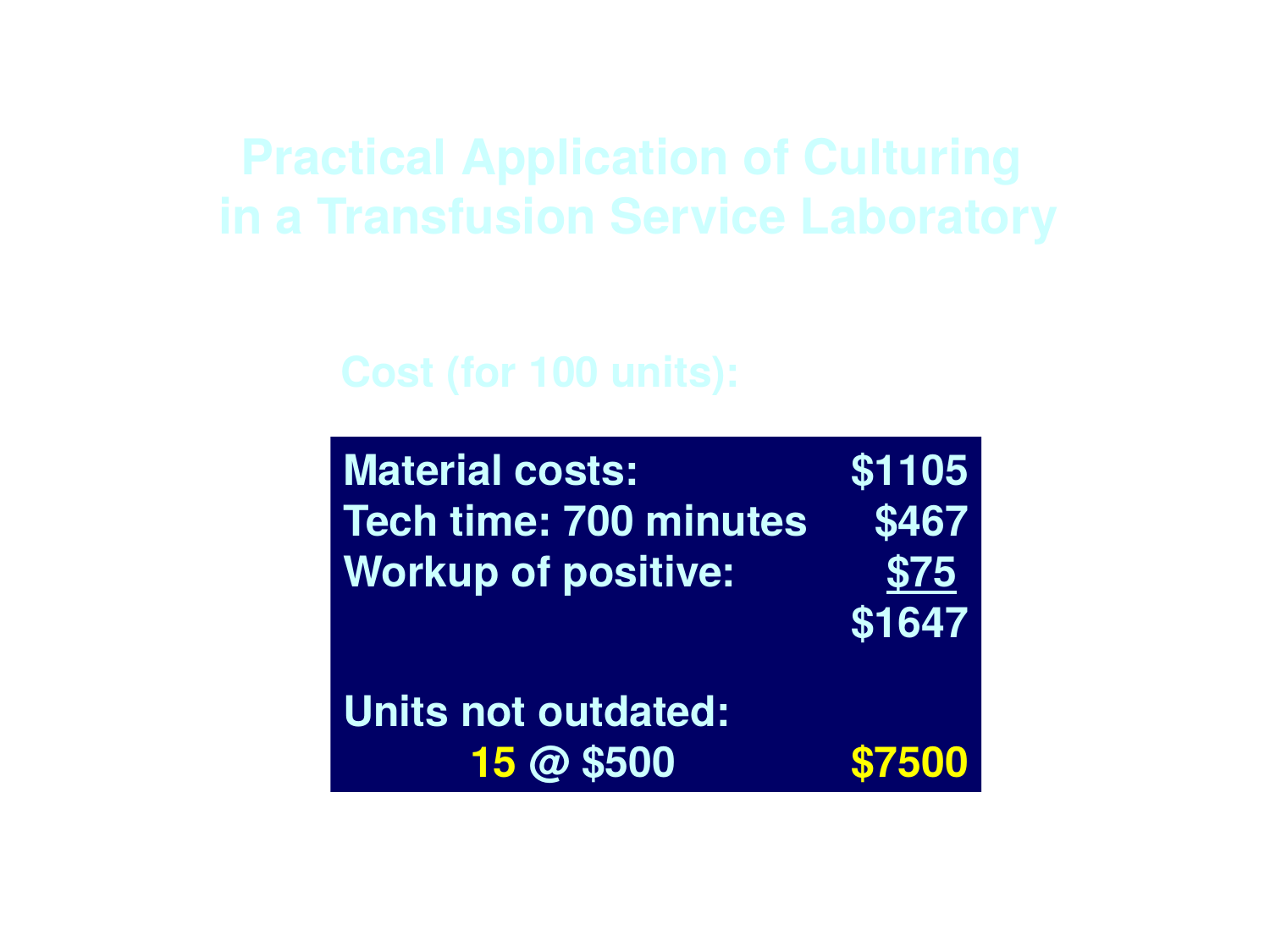

Practical Application of Culturing
in a Transfusion Service Laboratory
Cost (for 100 units):
Material costs: 		$1105
Tech time: 700 minutes 	  $467
Workup of positive: 	   $75
				$1647

Units not outdated:
	15 @ $500		$7500